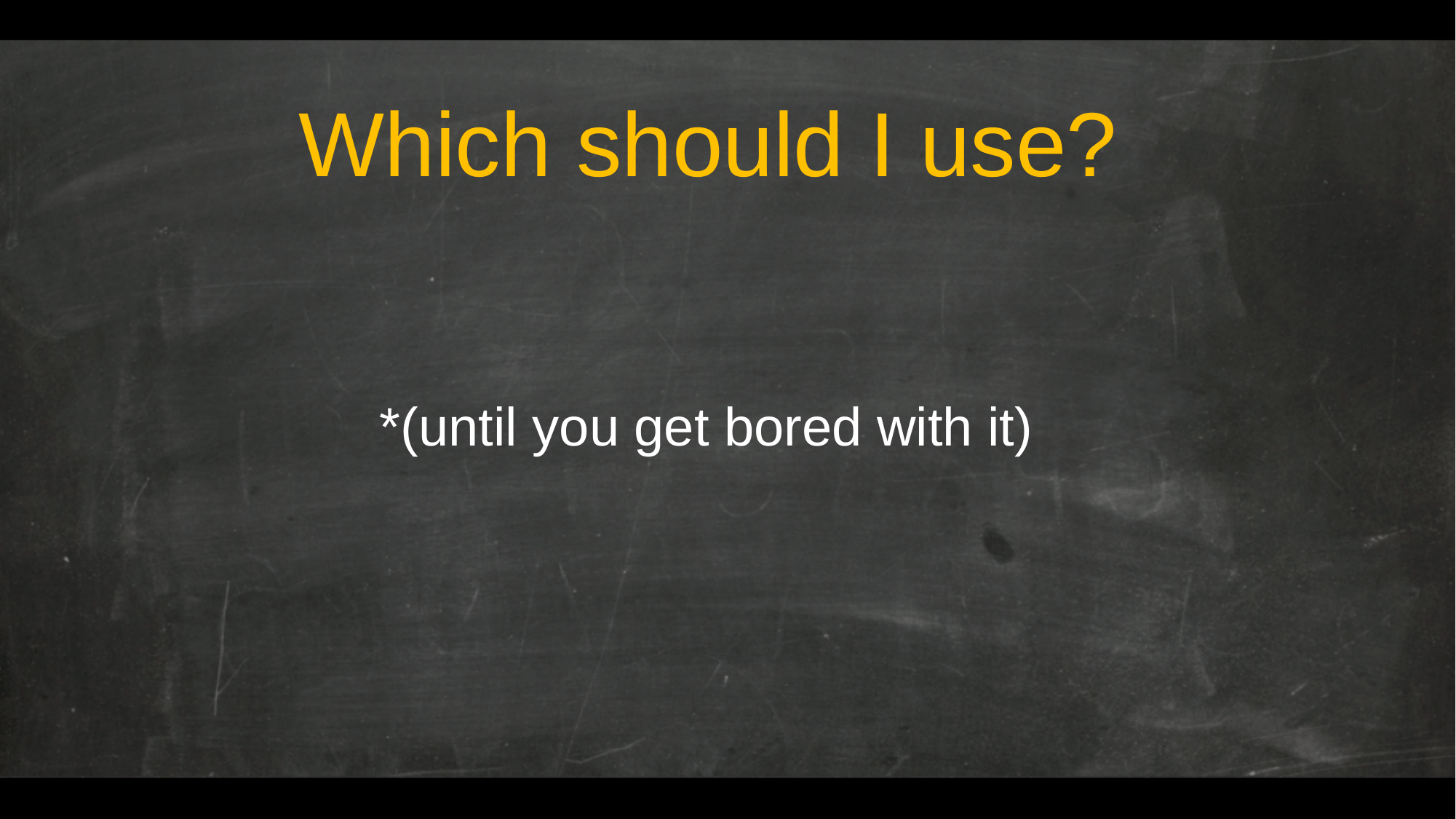

# Which should I use?
*(until you get bored with it)